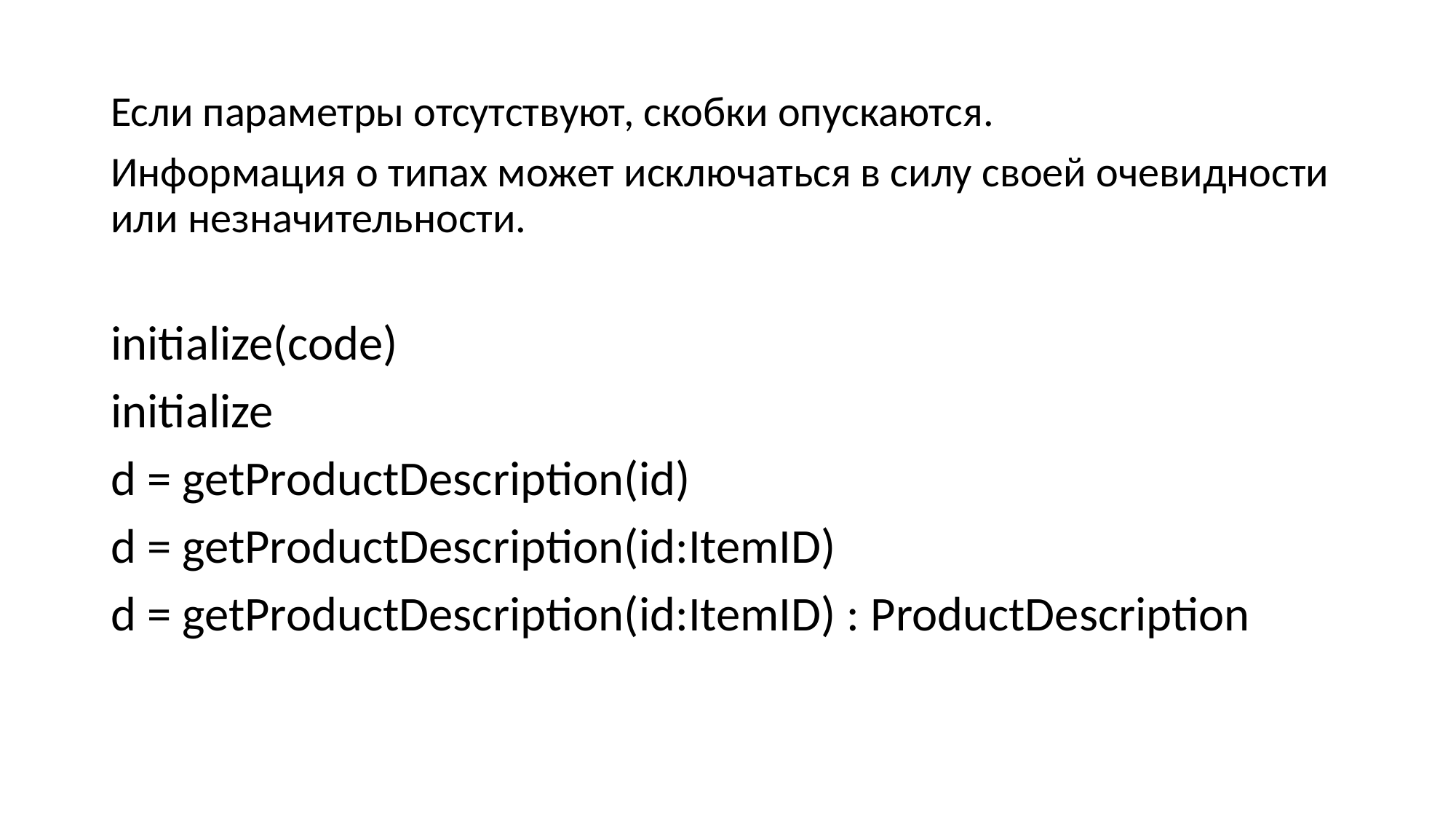

Если параметры отсутствуют, скобки опускаются.
Информация о типах может исключаться в силу своей очевидности или незначительности.

initialize(code)
initialize
d = getProductDescription(id)
d = getProductDescription(id:ItemID)
d = getProductDescription(id:ItemID) : ProductDescription